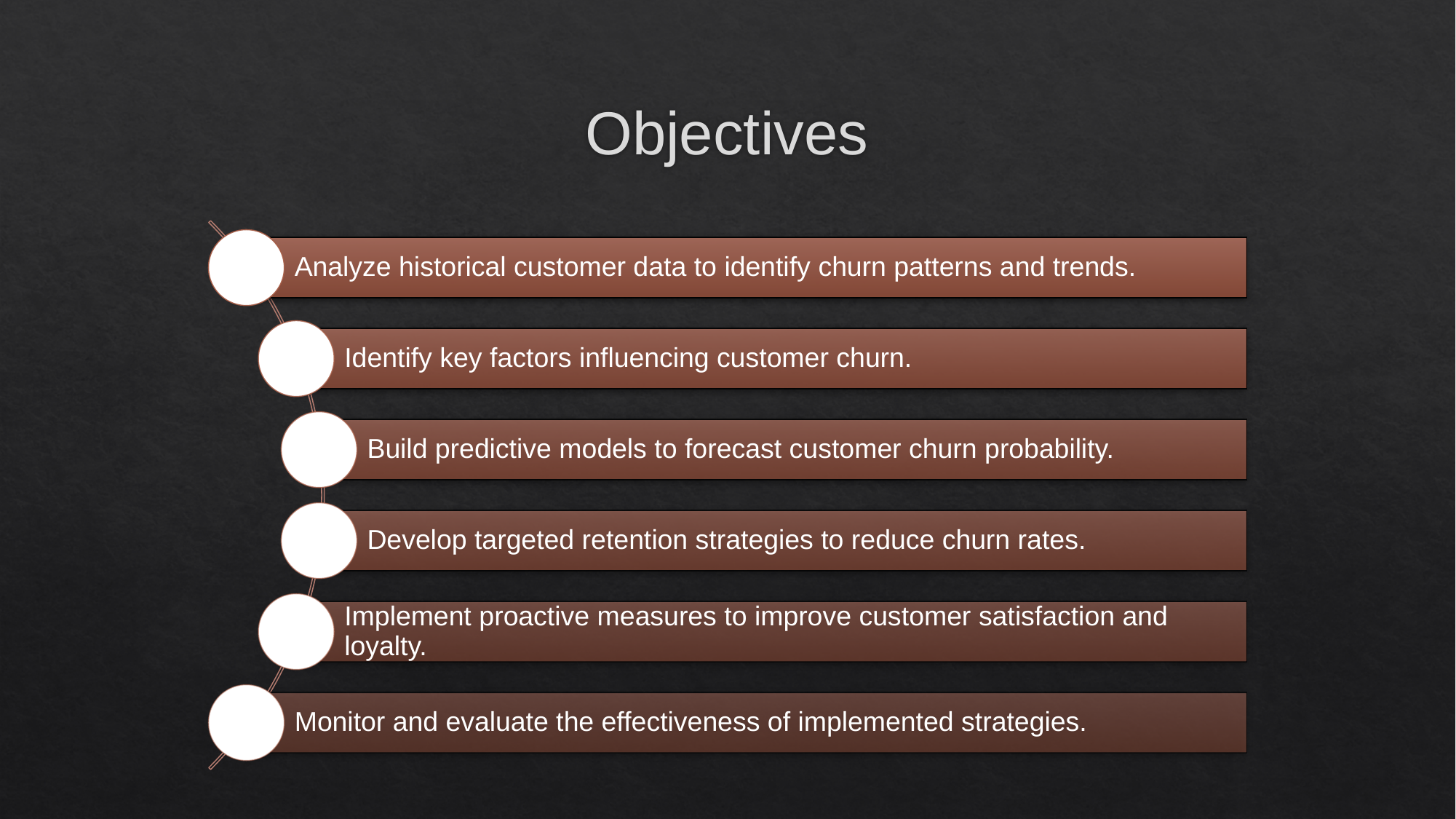

# Objectives
Analyze historical customer data to identify churn patterns and trends.
Identify key factors influencing customer churn.
Build predictive models to forecast customer churn probability.
Develop targeted retention strategies to reduce churn rates.
Implement proactive measures to improve customer satisfaction and loyalty.
Monitor and evaluate the effectiveness of implemented strategies.